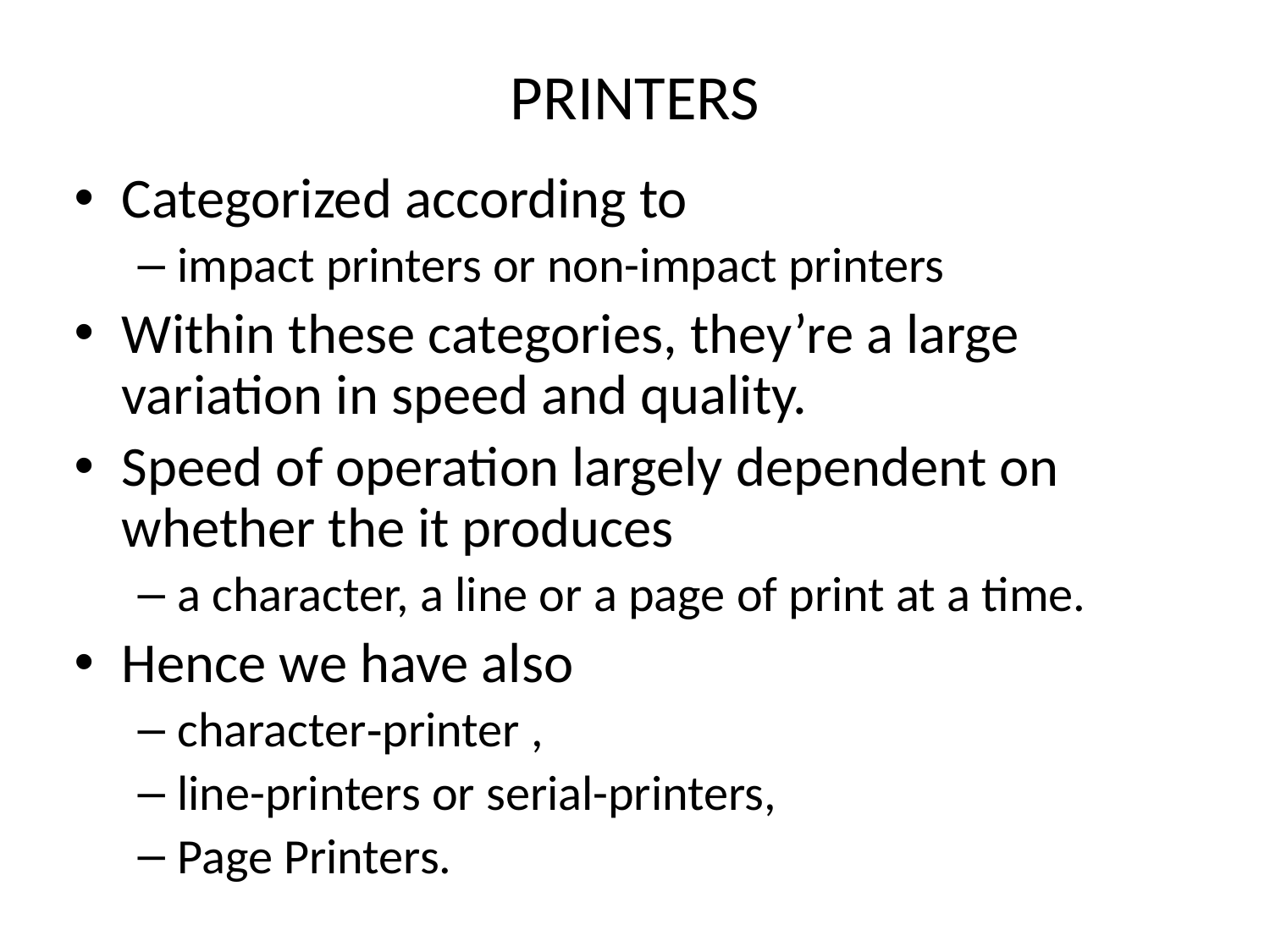

# PRINTERS
Categorized according to
impact printers or non-impact printers
Within these categories, they’re a large variation in speed and quality.
Speed of operation largely dependent on whether the it produces
a character, a line or a page of print at a time.
Hence we have also
character‑printer ,
line-printers or serial-printers,
Page Printers.